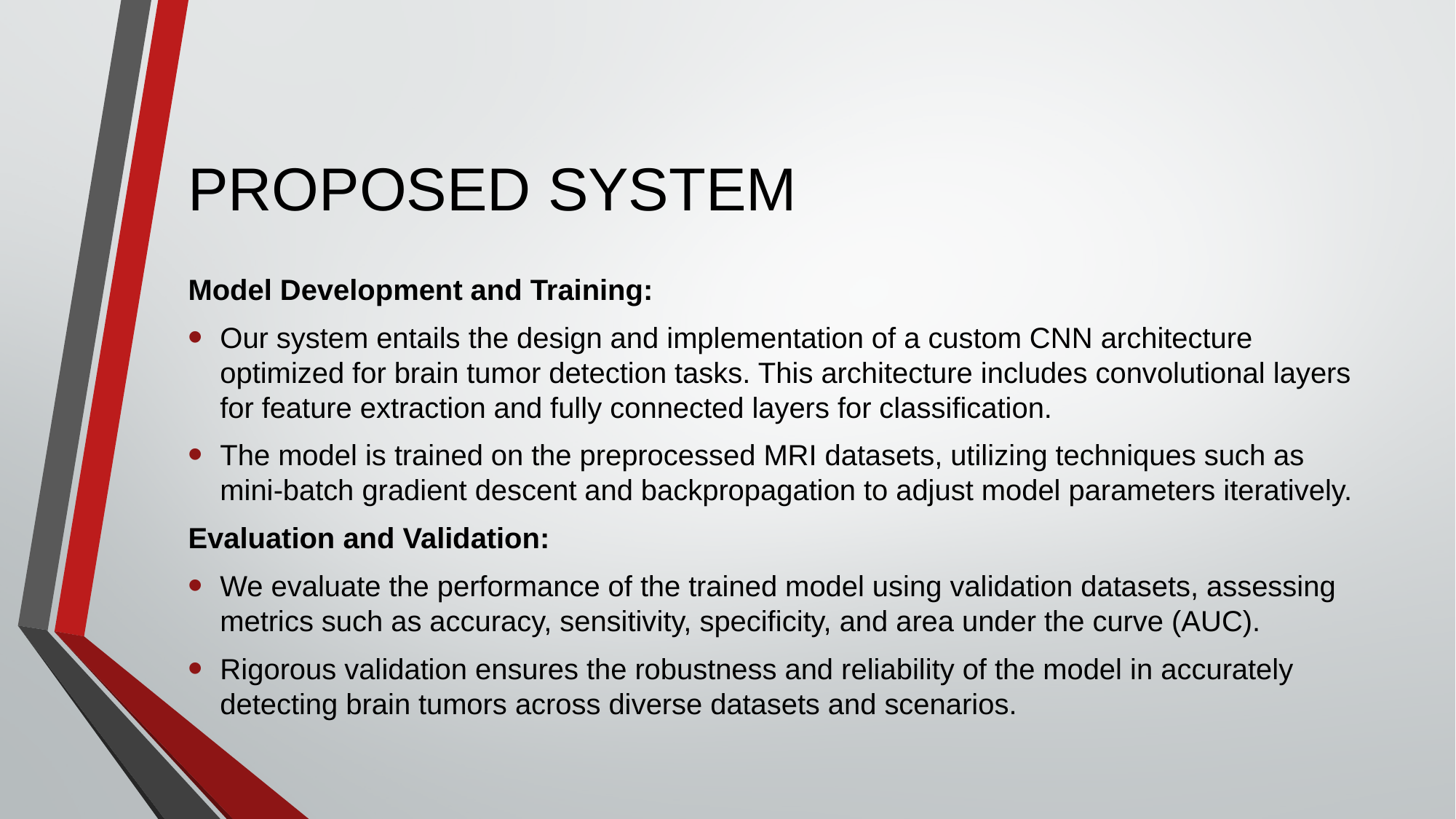

# PROPOSED SYSTEM
Model Development and Training:
Our system entails the design and implementation of a custom CNN architecture optimized for brain tumor detection tasks. This architecture includes convolutional layers for feature extraction and fully connected layers for classification.
The model is trained on the preprocessed MRI datasets, utilizing techniques such as mini-batch gradient descent and backpropagation to adjust model parameters iteratively.
Evaluation and Validation:
We evaluate the performance of the trained model using validation datasets, assessing metrics such as accuracy, sensitivity, specificity, and area under the curve (AUC).
Rigorous validation ensures the robustness and reliability of the model in accurately detecting brain tumors across diverse datasets and scenarios.